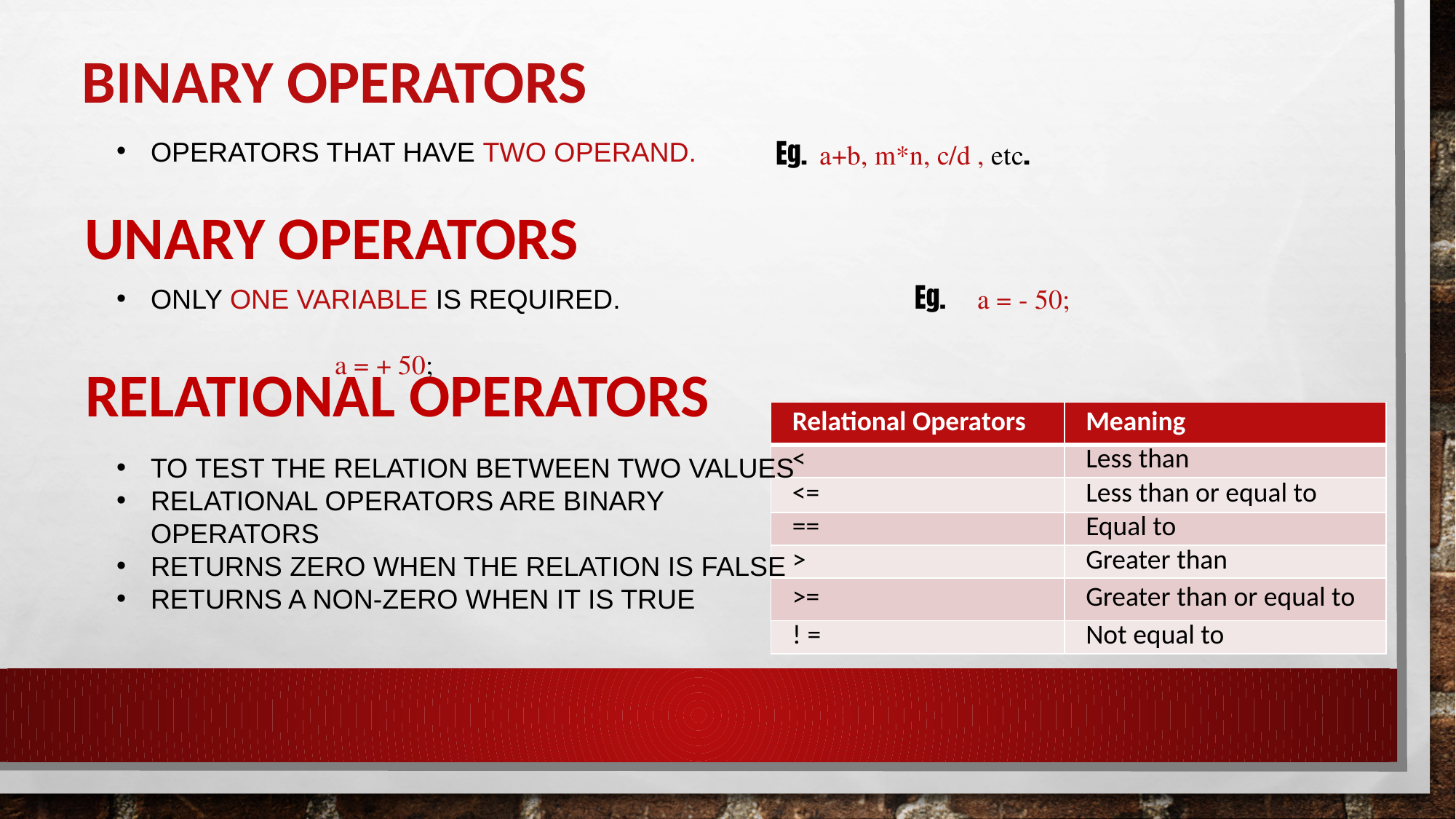

# Binary operators
OPERATORS THAT HAVE TWO OPERAND.
Eg.  a+b, m*n, c/d , etc.
UNARY OPERATORS
ONLY ONE VARIABLE IS REQUIRED.			Eg.     a = - 50;
													a = + 50;
RELATIONAL OPERATORS
| Relational Operators | Meaning |
| --- | --- |
| < | Less than |
| <= | Less than or equal to |
| == | Equal to |
| > | Greater than |
| >= | Greater than or equal to |
| ! = | Not equal to |
TO TEST THE RELATION BETWEEN TWO VALUES
RELATIONAL OPERATORS ARE BINARY OPERATORS
RETURNS ZERO WHEN THE RELATION IS FALSE
RETURNS A NON-ZERO WHEN IT IS TRUE